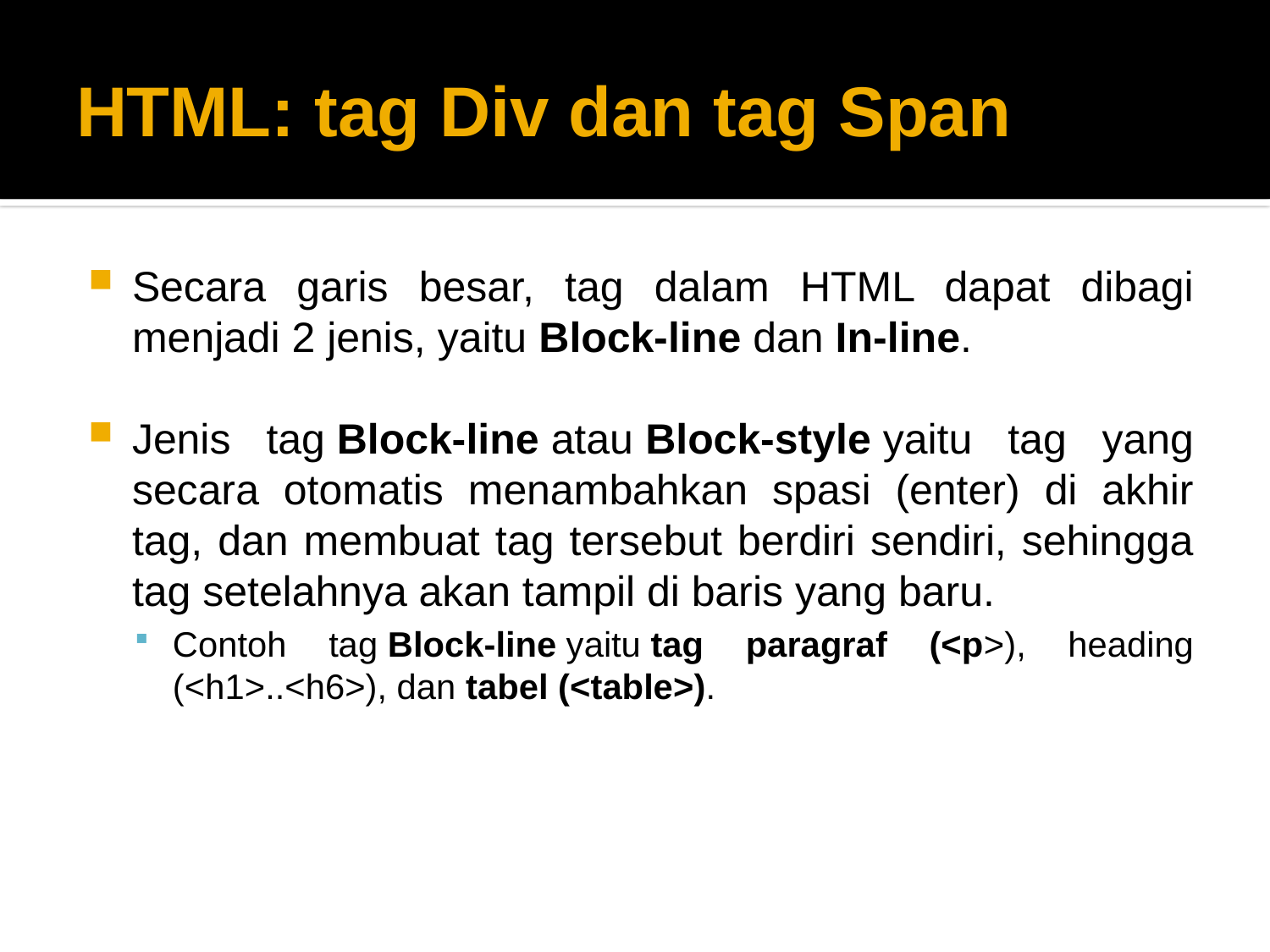

# HTML: tag Div dan tag Span
Secara garis besar, tag dalam HTML dapat dibagi menjadi 2 jenis, yaitu Block-line dan In-line.

Jenis tag Block-line atau Block-style yaitu tag yang secara otomatis menambahkan spasi (enter) di akhir tag, dan membuat tag tersebut berdiri sendiri, sehingga tag setelahnya akan tampil di baris yang baru.
Contoh tag Block-line yaitu tag paragraf (<p>), heading (<h1>..<h6>), dan tabel (<table>).